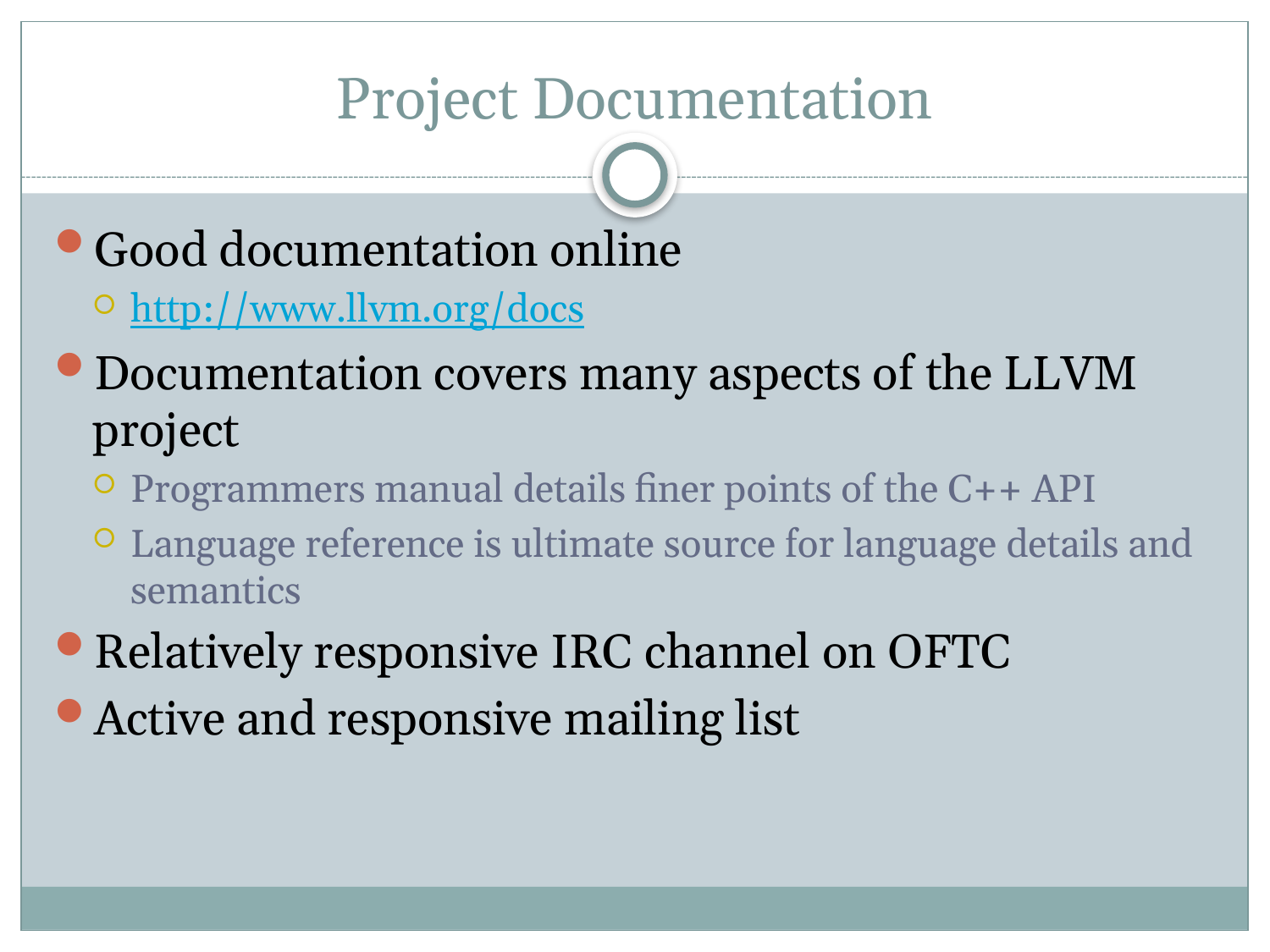

# Project Documentation
Good documentation online
http://www.llvm.org/docs
Documentation covers many aspects of the LLVM project
Programmers manual details finer points of the C++ API
Language reference is ultimate source for language details and semantics
Relatively responsive IRC channel on OFTC
Active and responsive mailing list